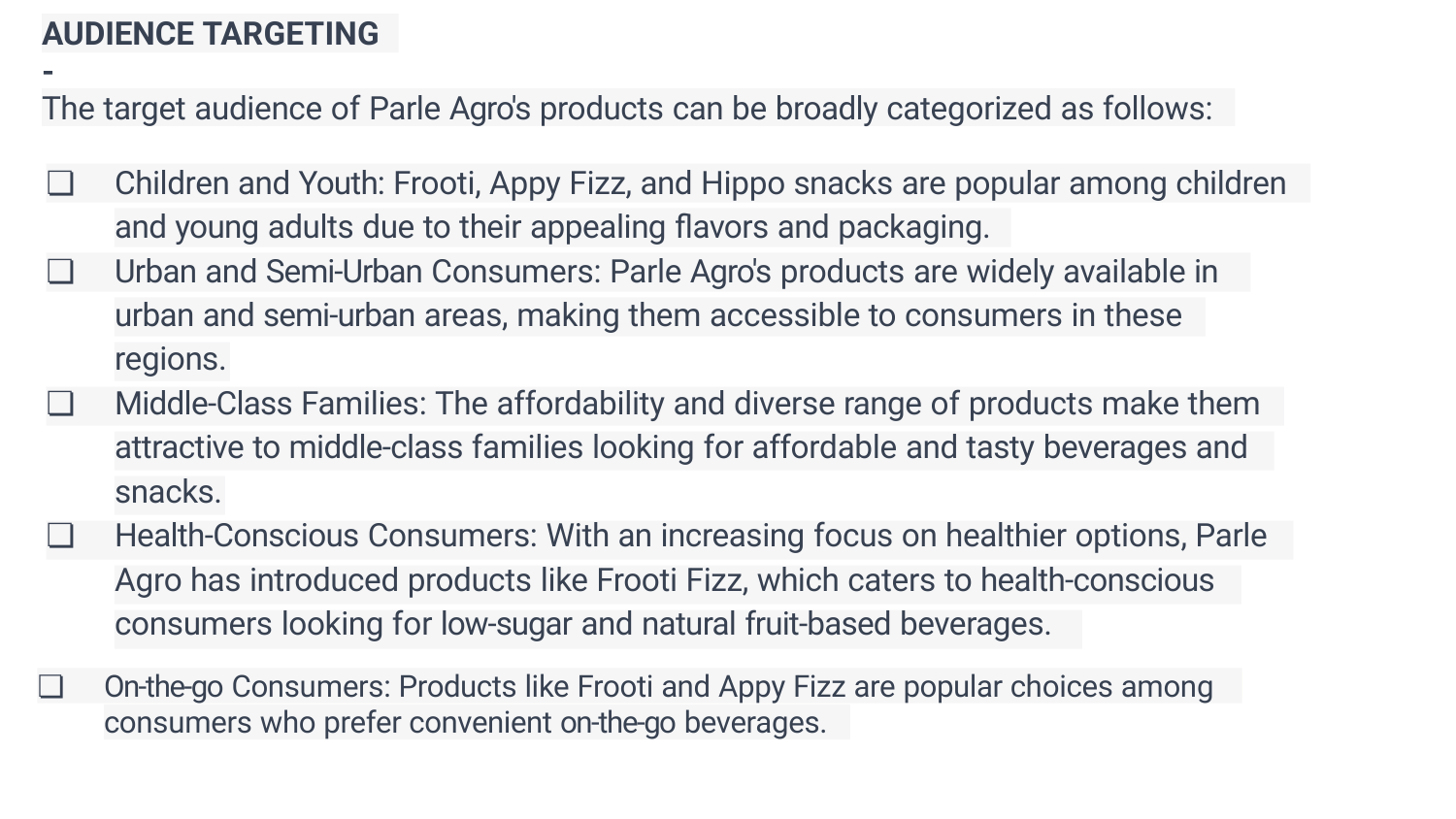

# AUDIENCE TARGETING -

The target audience of Parle Agro's products can be broadly categorized as follows:
❏	Children and Youth: Frooti, Appy Fizz, and Hippo snacks are popular among children  and young adults due to their appealing ﬂavors and packaging.
❏	Urban and Semi-Urban Consumers: Parle Agro's products are widely available in  urban and semi-urban areas, making them accessible to consumers in these  regions.
❏	Middle-Class Families: The affordability and diverse range of products make them  attractive to middle-class families looking for affordable and tasty beverages and  snacks.
❏	Health-Conscious Consumers: With an increasing focus on healthier options, Parle  Agro has introduced products like Frooti Fizz, which caters to health-conscious  consumers looking for low-sugar and natural fruit-based beverages.

❏	On-the-go Consumers: Products like Frooti and Appy Fizz are popular choices among
consumers who prefer convenient on-the-go beverages.